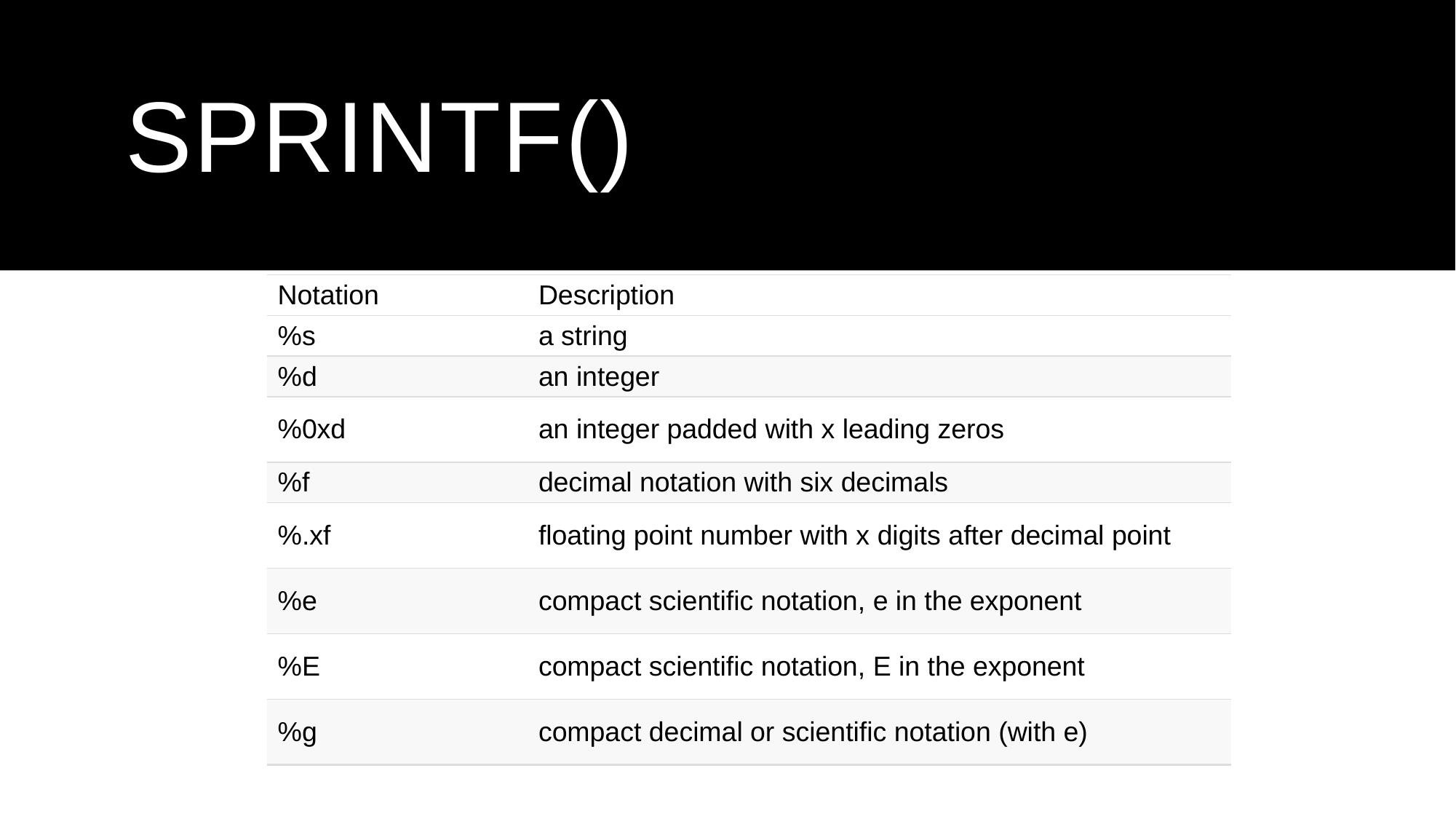

# Sprintf()
| Notation | Description |
| --- | --- |
| %s | a string |
| %d | an integer |
| %0xd | an integer padded with x leading zeros |
| %f | decimal notation with six decimals |
| %.xf | floating point number with x digits after decimal point |
| %e | compact scientific notation, e in the exponent |
| %E | compact scientific notation, E in the exponent |
| %g | compact decimal or scientific notation (with e) |